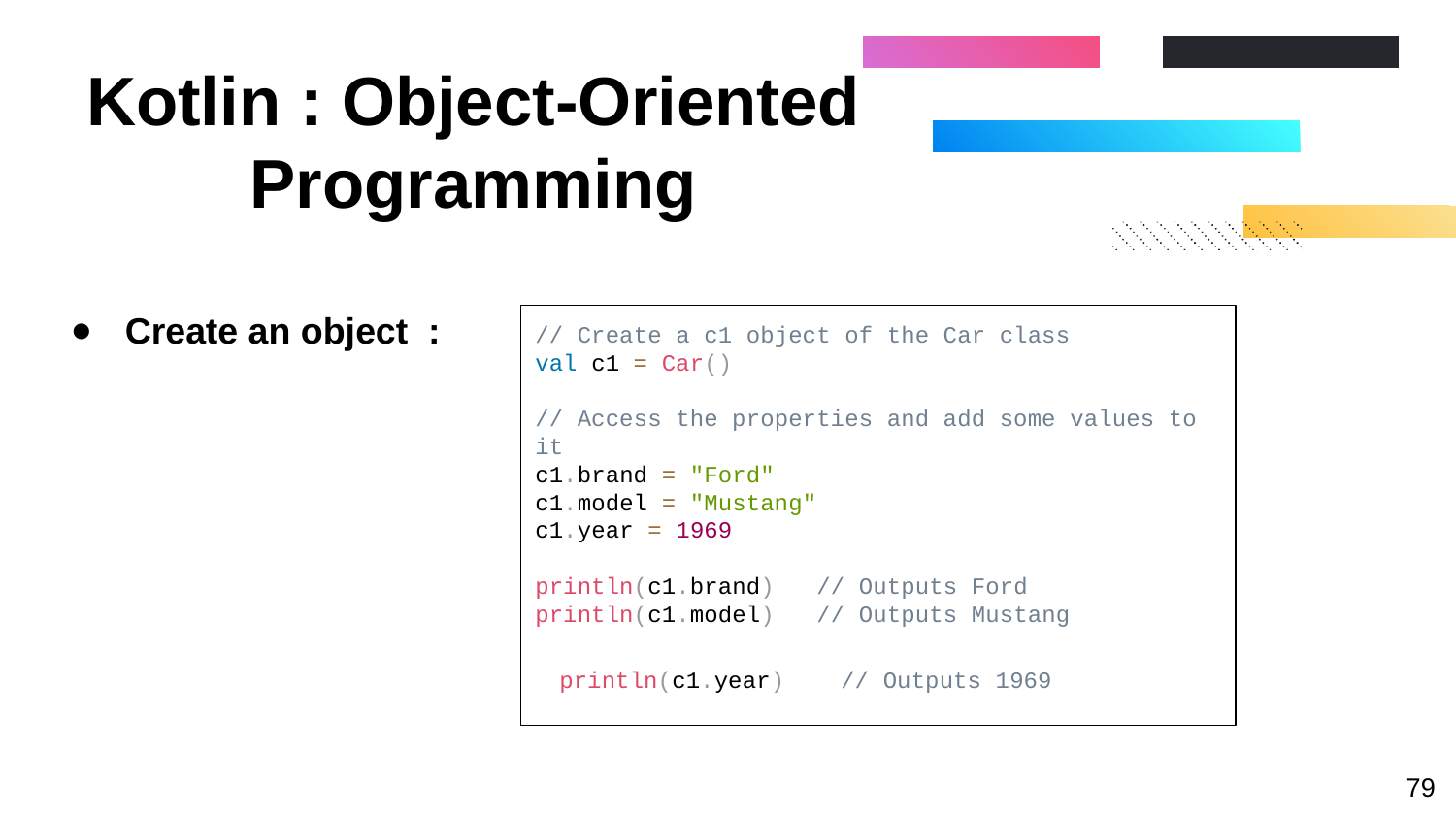

# Kotlin : Object-Oriented Programming
Create an object  :

// Create a c1 object of the Car class
val c1 = Car()

// Access the properties and add some values to it
c1.brand = "Ford"
c1.model = "Mustang"
c1.year = 1969

println(c1.brand)   // Outputs Ford
println(c1.model)   // Outputs Mustang
println(c1.year)    // Outputs 1969

79